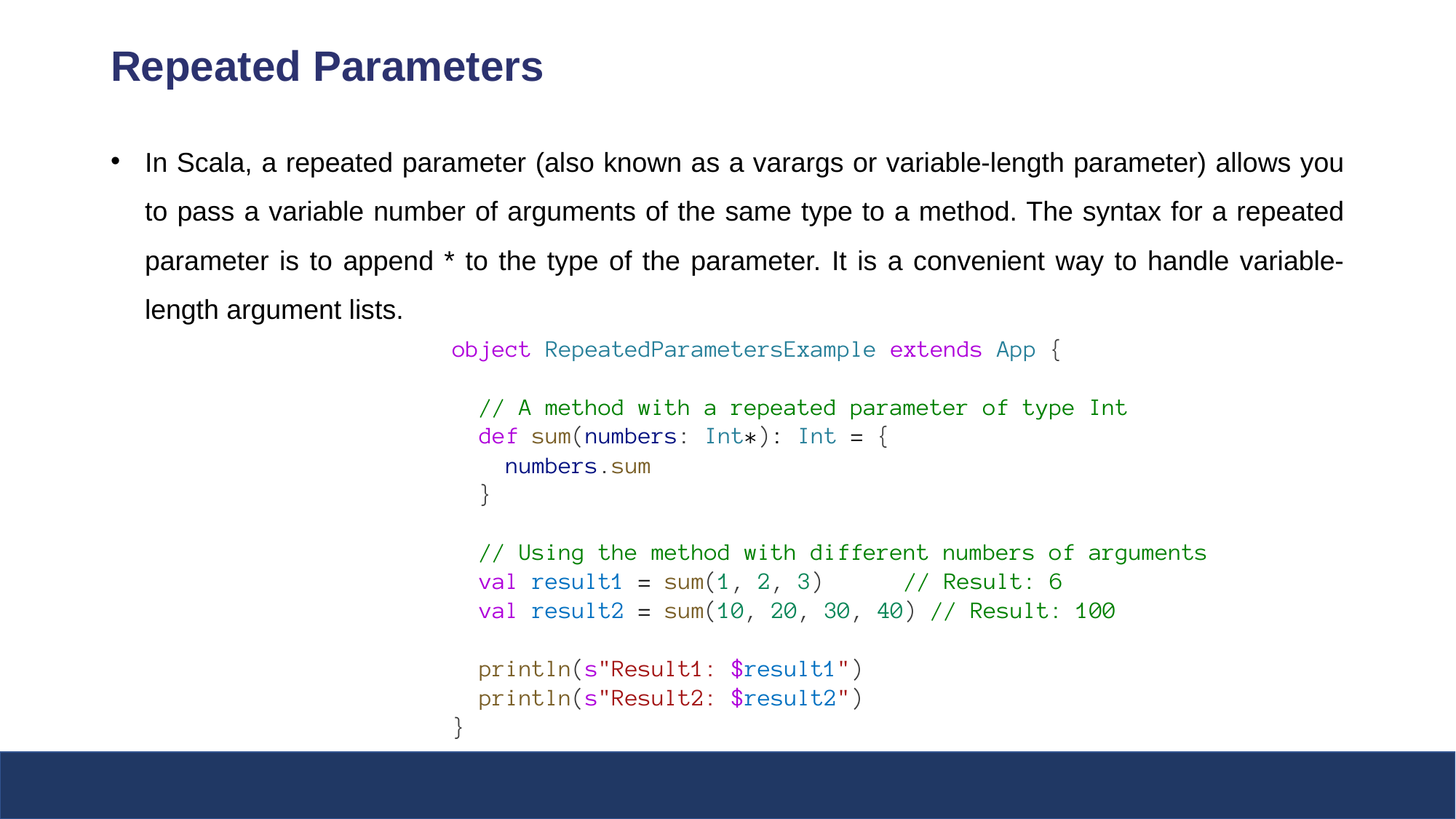

Repeated Parameters
In Scala, a repeated parameter (also known as a varargs or variable-length parameter) allows you to pass a variable number of arguments of the same type to a method. The syntax for a repeated parameter is to append * to the type of the parameter. It is a convenient way to handle variable-length argument lists.
object RepeatedParametersExample extends App {
  // A method with a repeated parameter of type Int
  def sum(numbers: Int*): Int = {
    numbers.sum
  }
  // Using the method with different numbers of arguments
  val result1 = sum(1, 2, 3)      // Result: 6
  val result2 = sum(10, 20, 30, 40) // Result: 100
  println(s"Result1: $result1")
  println(s"Result2: $result2")
}
33